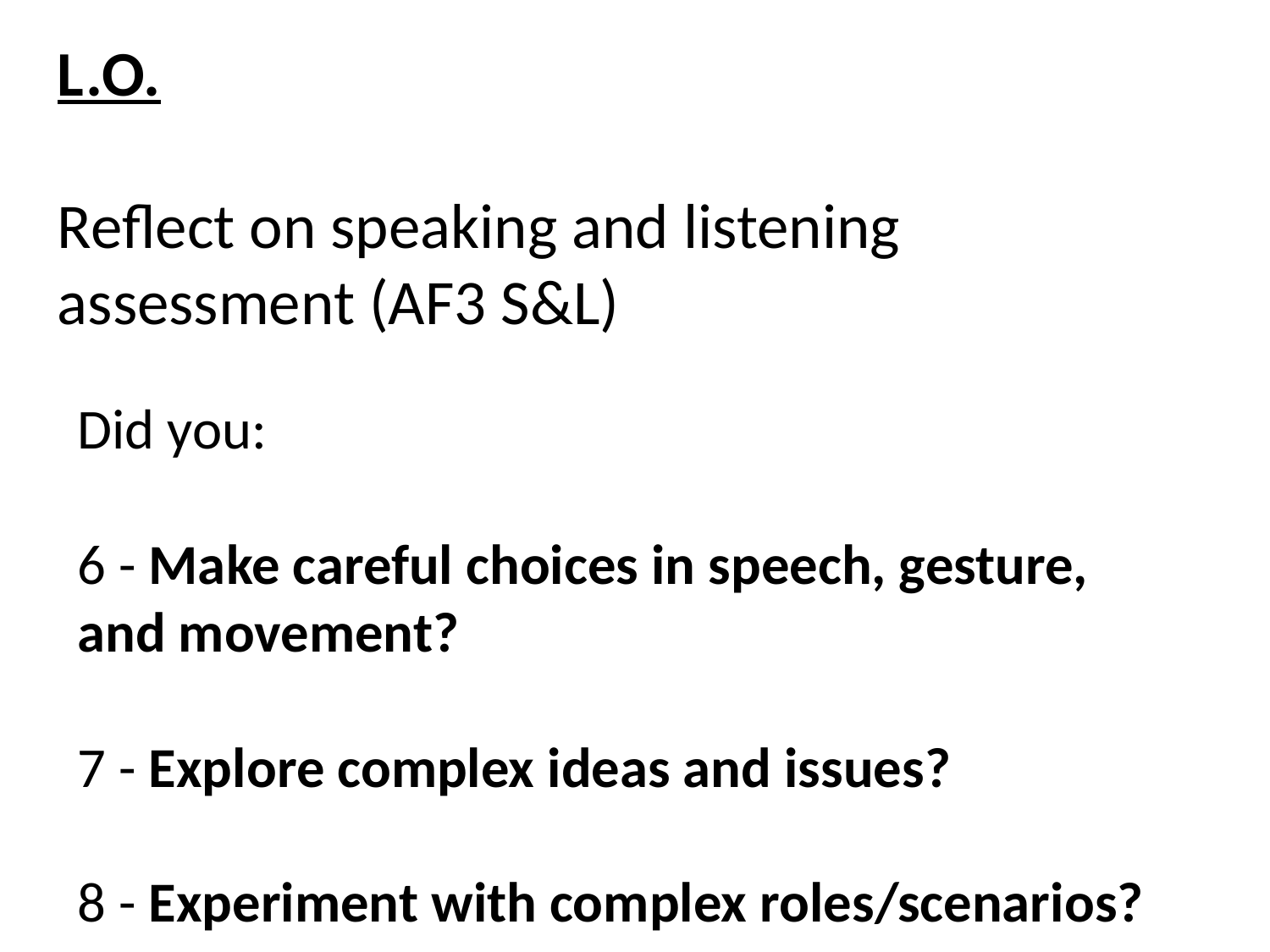

L.O.

Reflect on speaking and listening assessment (AF3 S&L)
Did you:

6 - Make careful choices in speech, gesture, and movement?

7 - Explore complex ideas and issues?

8 - Experiment with complex roles/scenarios?